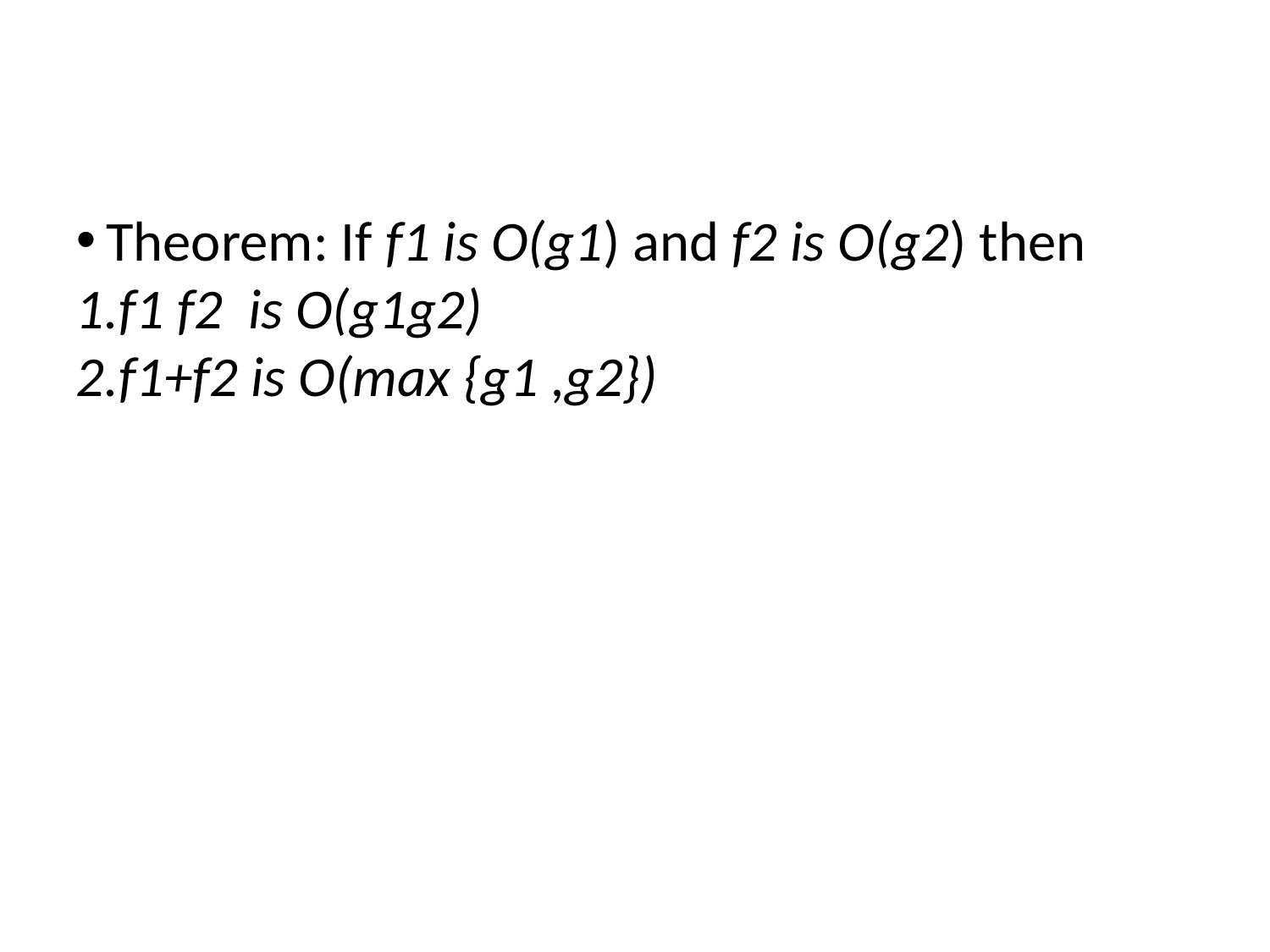

20

Theorem: If f1 is O(g1) and f2 is O(g2) then
f1 f2  is O(g1g2)
f1+f2 is O(max {g1 ,g2})